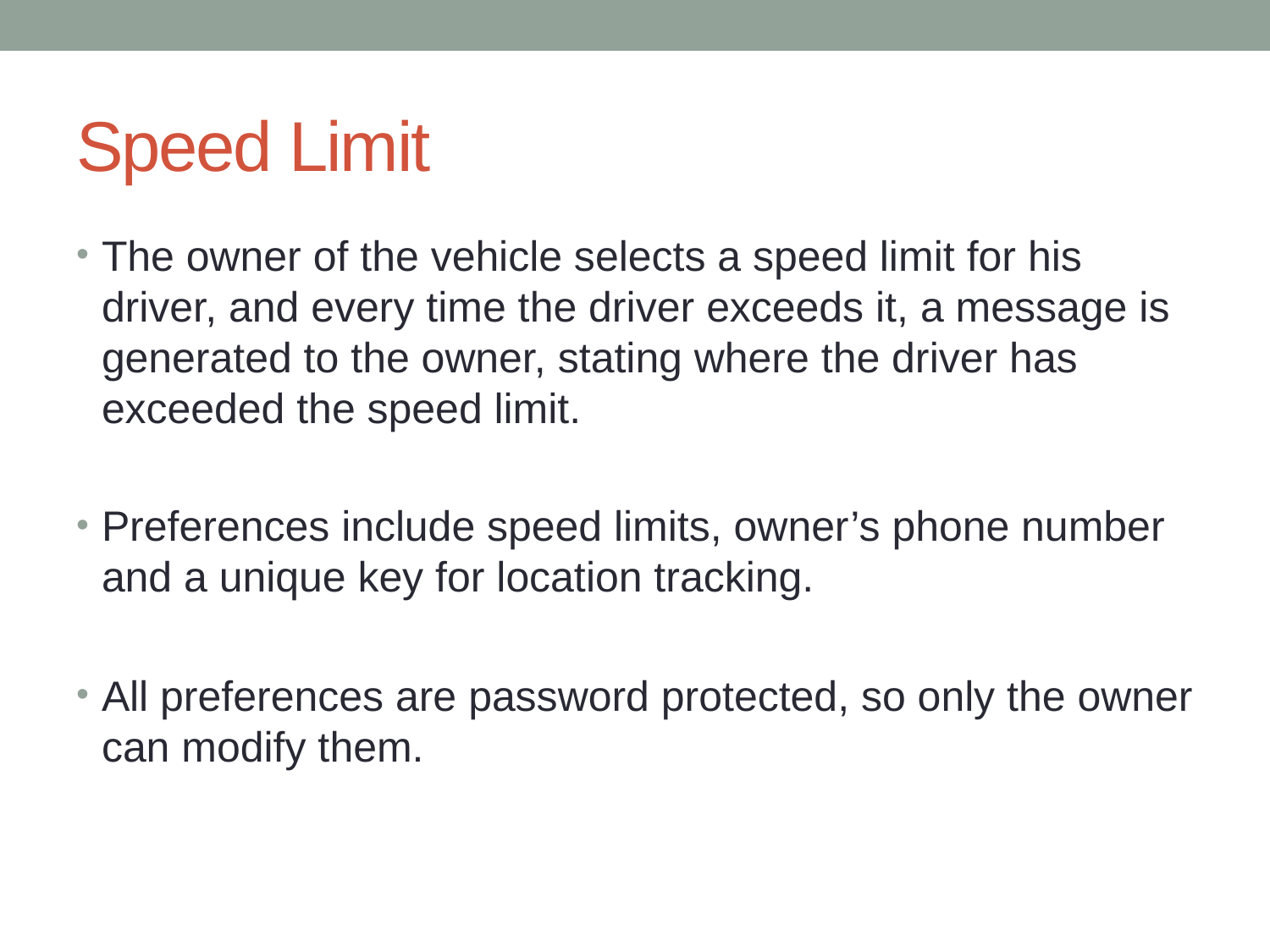

# Speed Limit
The owner of the vehicle selects a speed limit for his driver, and every time the driver exceeds it, a message is generated to the owner, stating where the driver has exceeded the speed limit.

Preferences include speed limits, owner’s phone number and a unique key for location tracking.

All preferences are password protected, so only the owner can modify them.